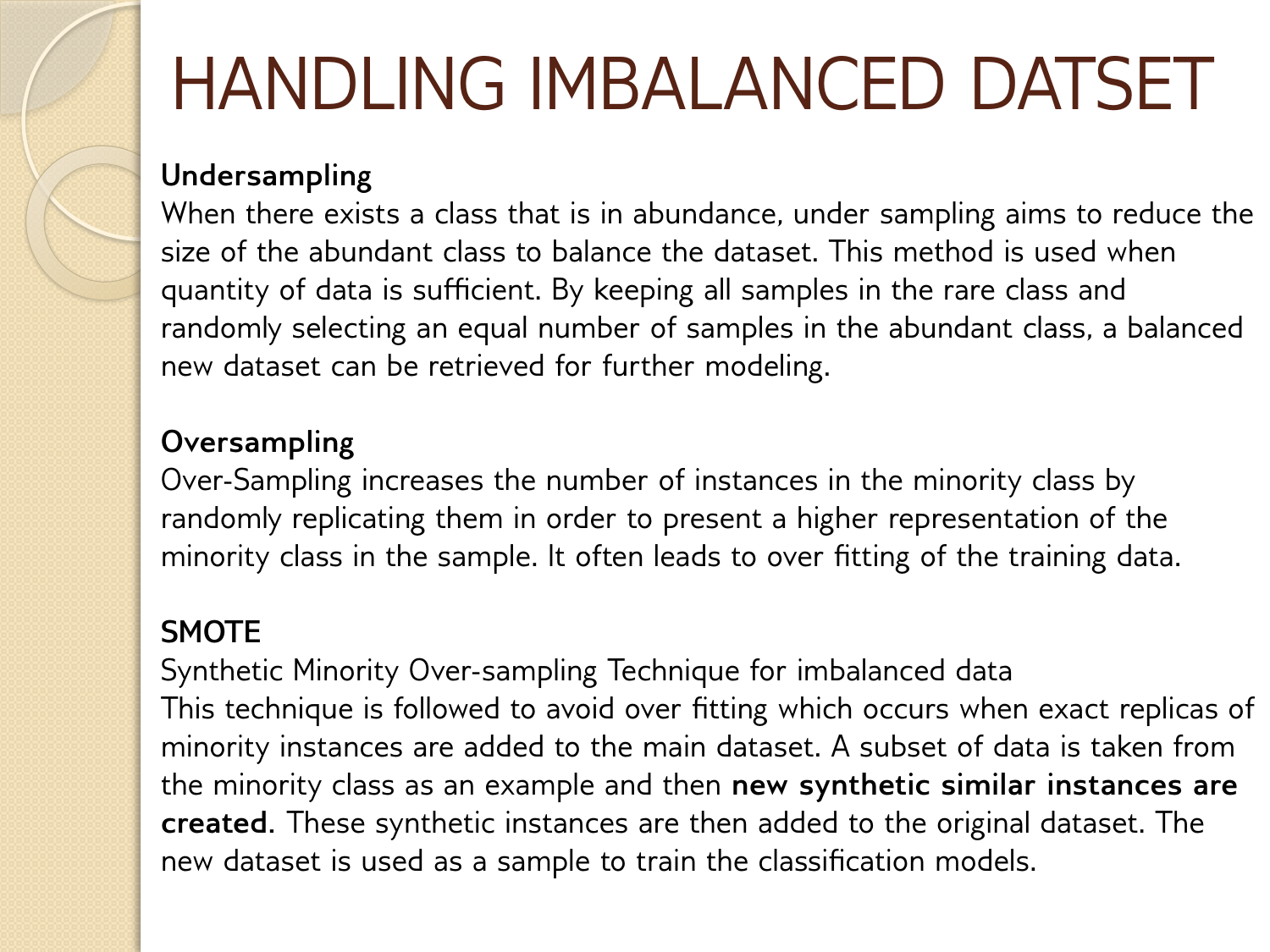

# HANDLING IMBALANCED DATSET
Undersampling
When there exists a class that is in abundance, under sampling aims to reduce the size of the abundant class to balance the dataset. This method is used when quantity of data is sufficient. By keeping all samples in the rare class and randomly selecting an equal number of samples in the abundant class, a balanced new dataset can be retrieved for further modeling.

Oversampling
Over-Sampling increases the number of instances in the minority class by randomly replicating them in order to present a higher representation of the minority class in the sample. It often leads to over fitting of the training data.

SMOTE
Synthetic Minority Over-sampling Technique for imbalanced data
This technique is followed to avoid over fitting which occurs when exact replicas of minority instances are added to the main dataset. A subset of data is taken from the minority class as an example and then new synthetic similar instances are created. These synthetic instances are then added to the original dataset. The new dataset is used as a sample to train the classification models.